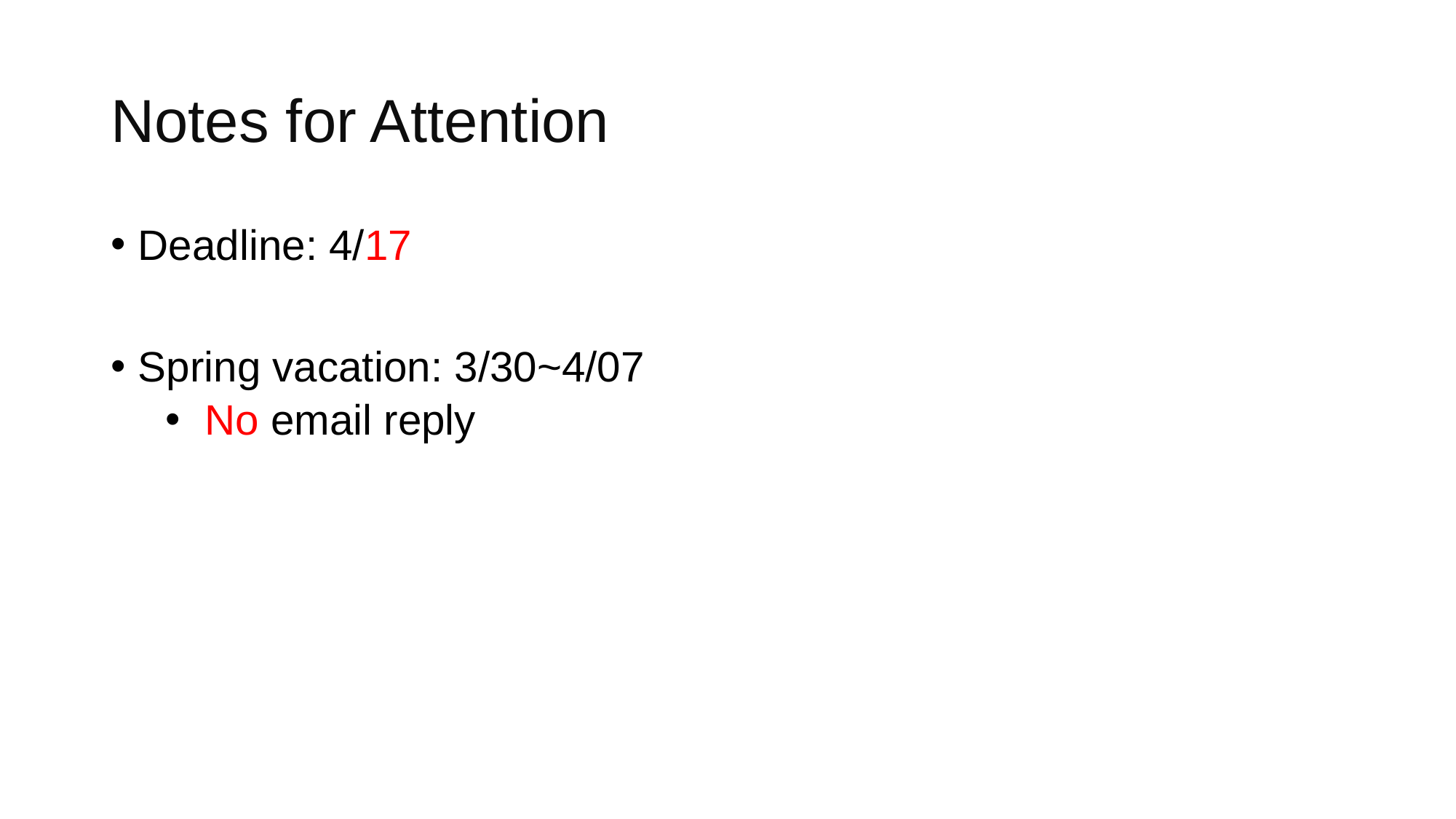

# Notes for Attention
Deadline: 4/17

Spring vacation: 3/30~4/07
 No email reply